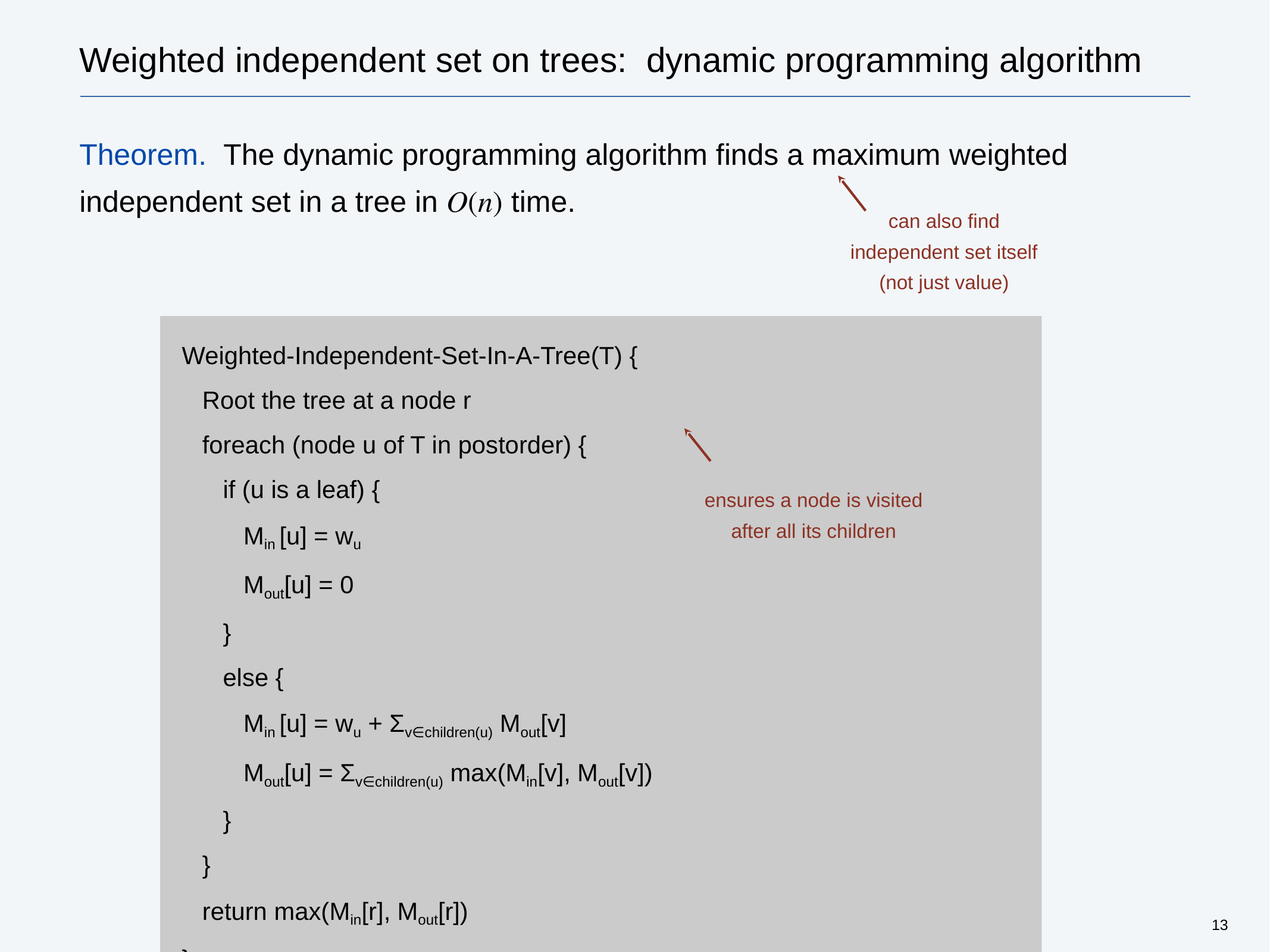

# Weighted independent set on trees:  dynamic programming algorithm
Theorem.  The dynamic programming algorithm finds a maximum weighted independent set in a tree in O(n) time.

can also find
independent set itself
(not just value)
Weighted-Independent-Set-In-A-Tree(T) {
   Root the tree at a node r
   foreach (node u of T in postorder) {
      if (u is a leaf) {
         Min [u] = wu
         Mout[u] = 0
      }
      else {
         Min [u] = wu + Σv∈children(u) Mout[v]
         Mout[u] = Σv∈children(u) max(Min[v], Mout[v])
      }
   }
   return max(Min[r], Mout[r])
}

ensures a node is visited
after all its children
13